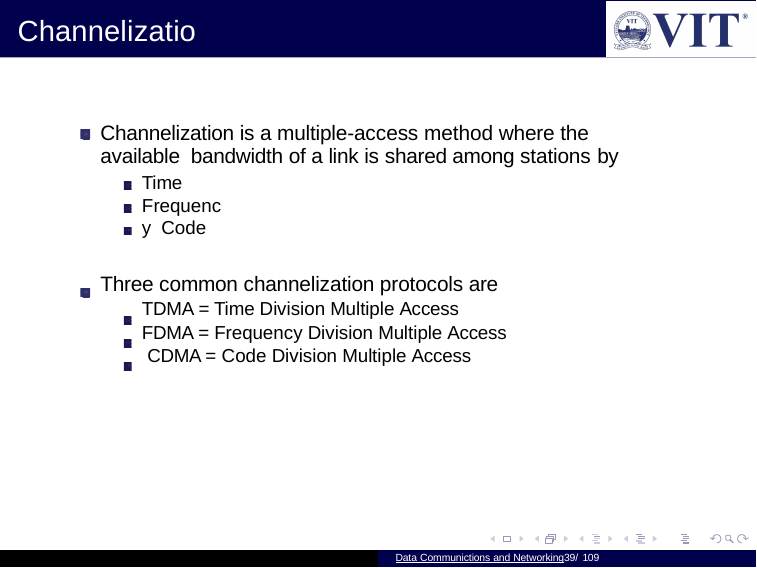

# Channelization
Channelization is a multiple-access method where the available  bandwidth of a link is shared among stations by
Time  Frequency  Code

Three common channelization protocols are  TDMA = Time Division Multiple Access  FDMA = Frequency Division Multiple Access  CDMA = Code Division Multiple Access

Data Communictions and Networking39/ 109